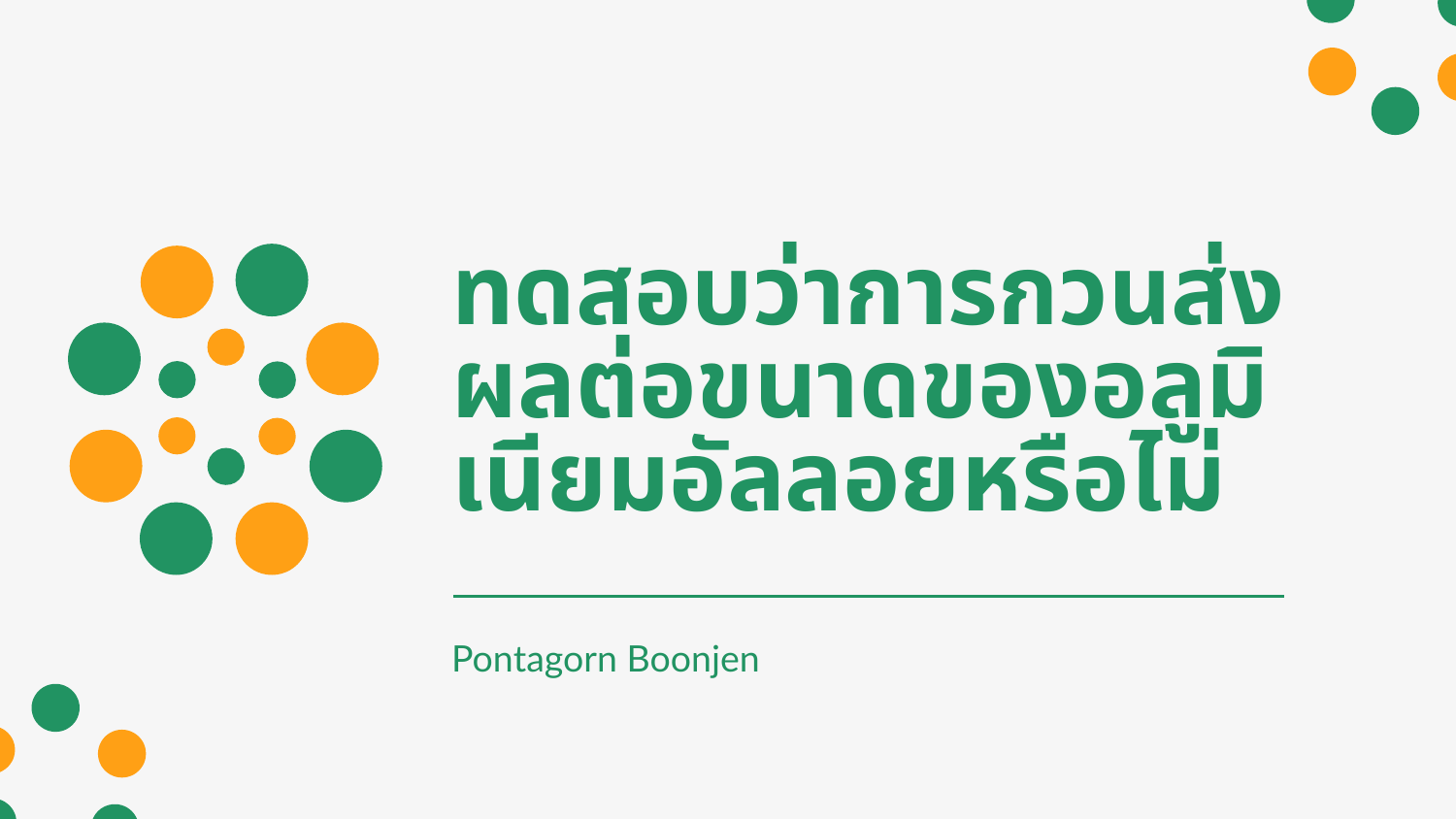

# ทดสอบว่าการกวนส่งผลต่อขนาดของอลูมิเนียมอัลลอยหรือไม่

Pontagorn Boonjen